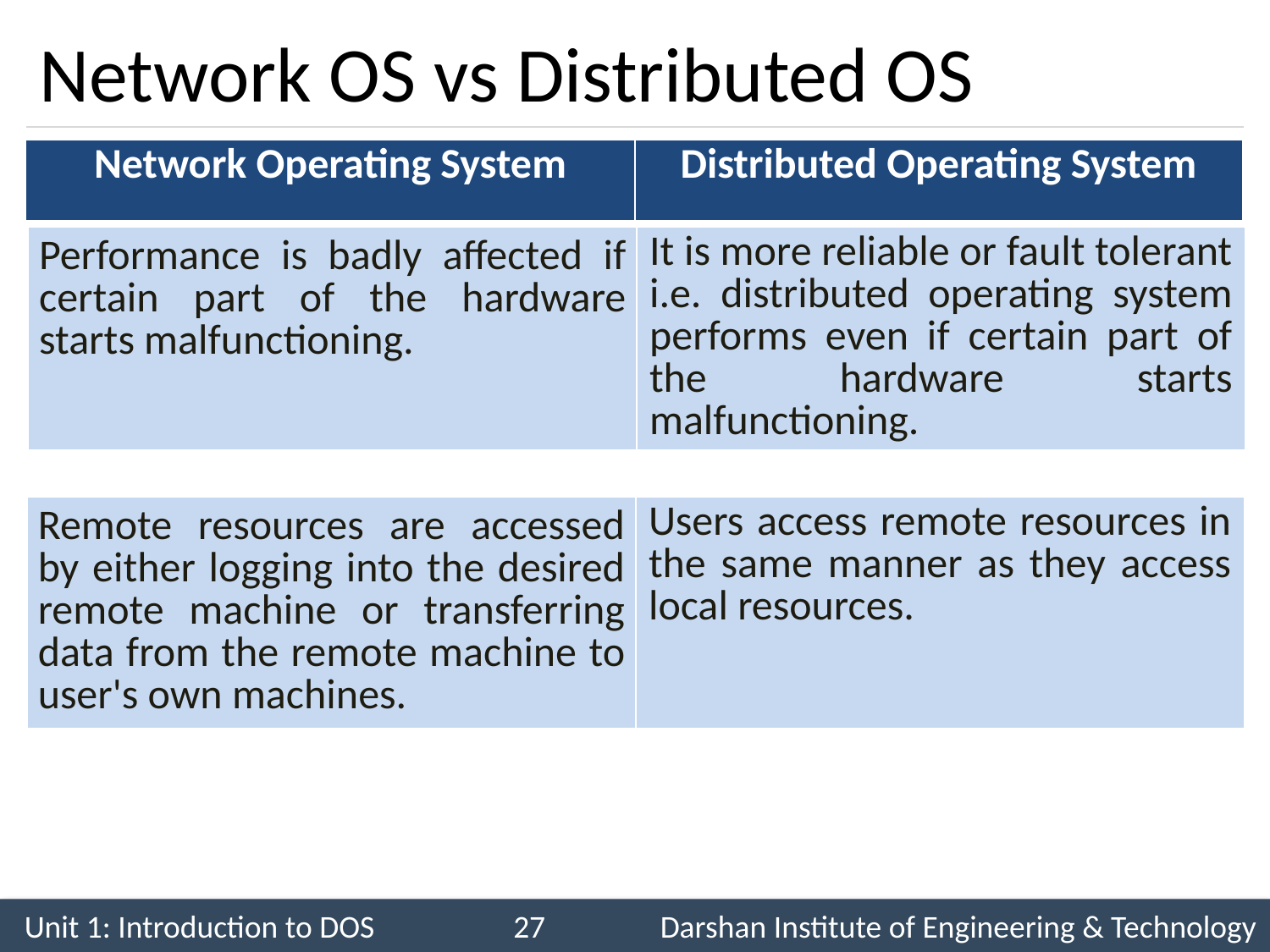

# Network OS vs Distributed OS
| Network Operating System | Distributed Operating System |
| --- | --- |
| Performance is badly affected if certain part of the hardware starts malfunctioning. | It is more reliable or fault tolerant i.e. distributed operating system performs even if certain part of the hardware starts malfunctioning. |
| --- | --- |
| Remote resources are accessed by either logging into the desired remote machine or transferring data from the remote machine to user's own machines. | Users access remote resources in the same manner as they access local resources. |
| --- | --- |